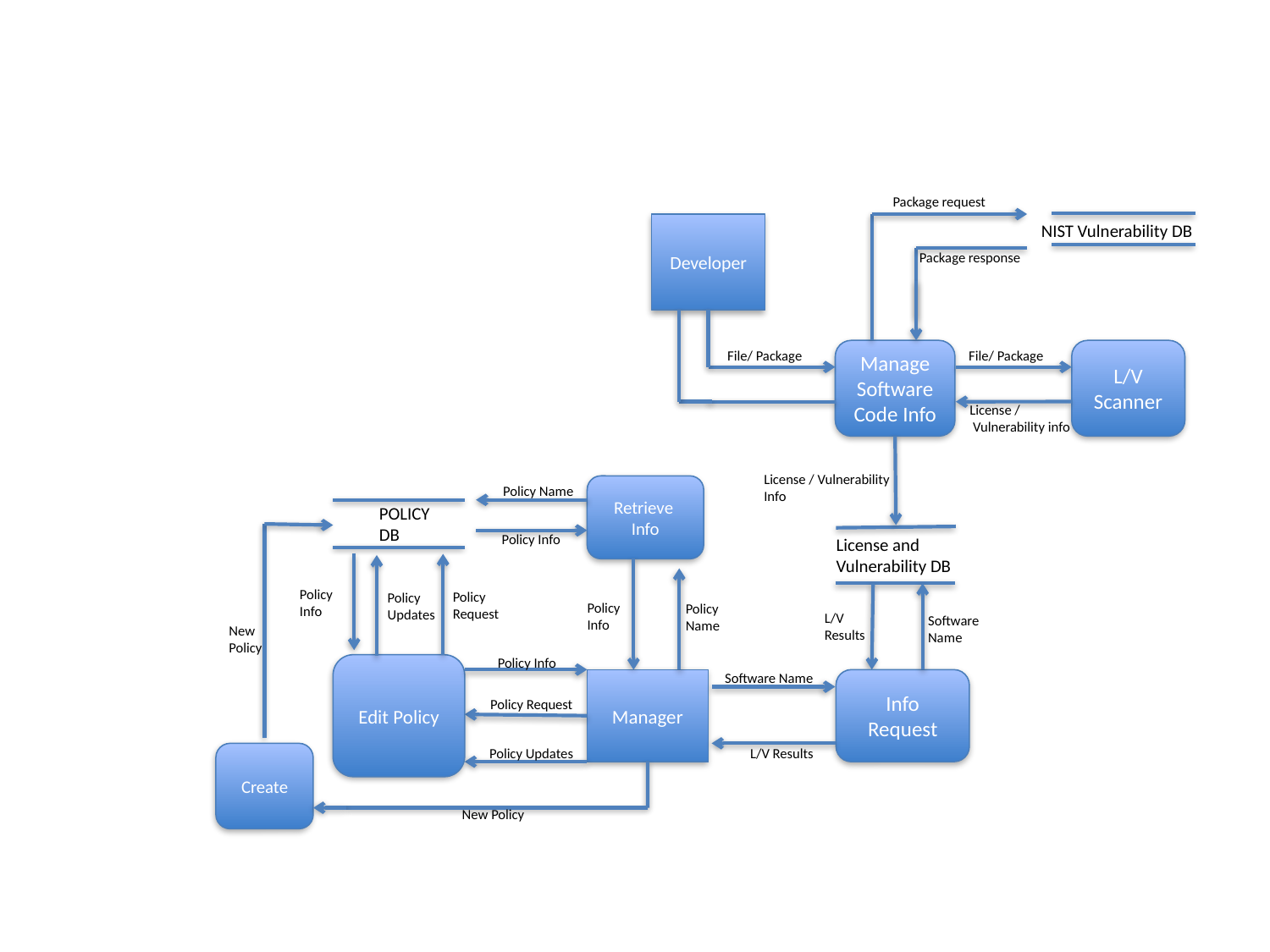

#
Package request
NIST Vulnerability DB
Developer
Package response
File/ Package
Manage Software Code Info
File/ Package
L/V
Scanner
License /
 Vulnerability info
License / Vulnerability
Info
Policy Name
Retrieve
Info
POLICY
DB
Policy Info
License and Vulnerability DB
Policy
Info
Policy
Request
Policy
Updates
Policy
Info
Policy
Name
L/V
Results
Software
Name
New
Policy
Policy Info
Edit Policy
Software Name
Manager
Info Request
Policy Request
Policy Updates
L/V Results
Create
New Policy